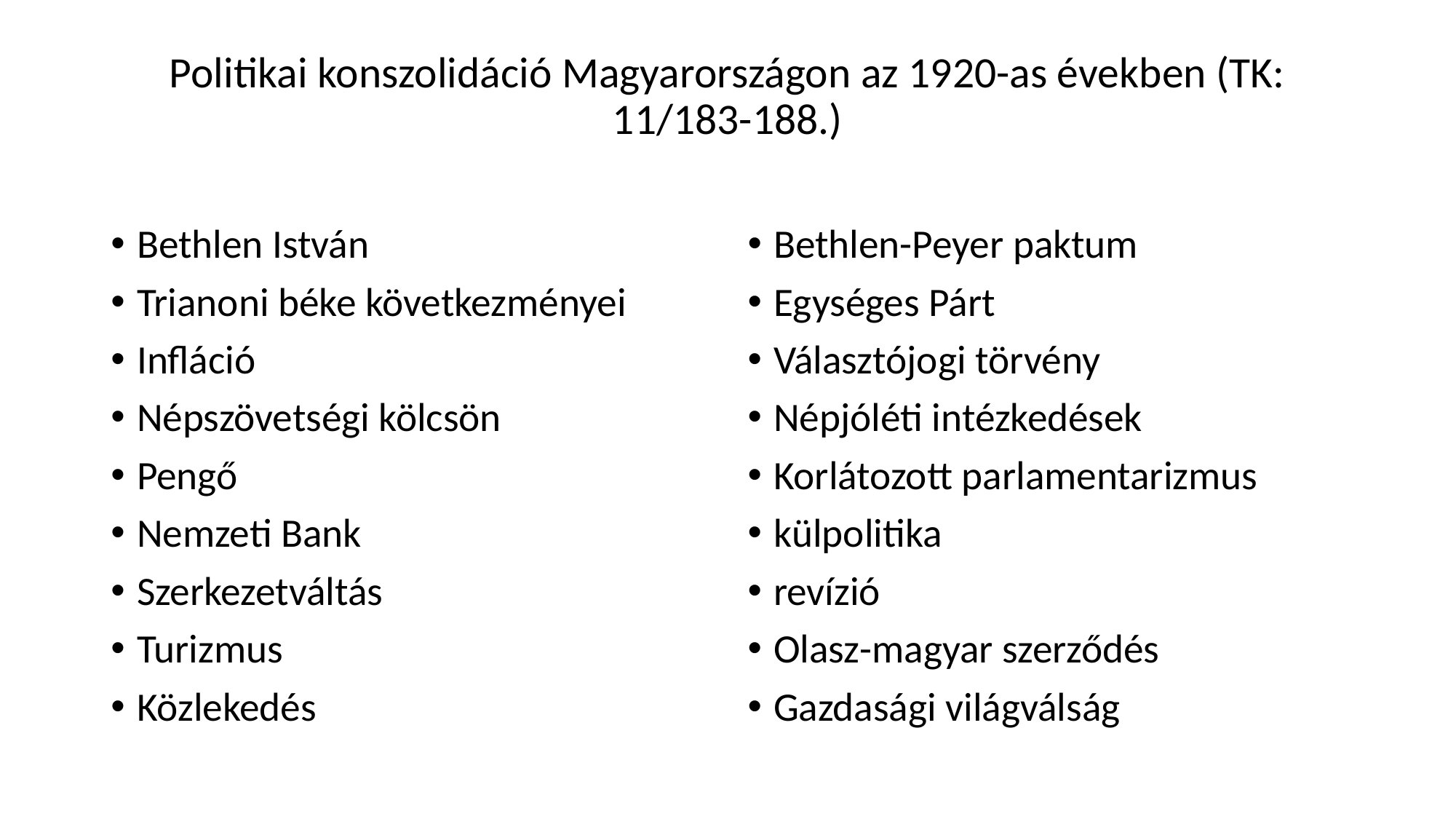

# Politikai konszolidáció Magyarországon az 1920-as években (TK: 11/183-188.)
Bethlen István
Trianoni béke következményei
Infláció
Népszövetségi kölcsön
Pengő
Nemzeti Bank
Szerkezetváltás
Turizmus
Közlekedés

Bethlen-Peyer paktum
Egységes Párt
Választójogi törvény
Népjóléti intézkedések
Korlátozott parlamentarizmus
külpolitika
revízió
Olasz-magyar szerződés
Gazdasági világválság